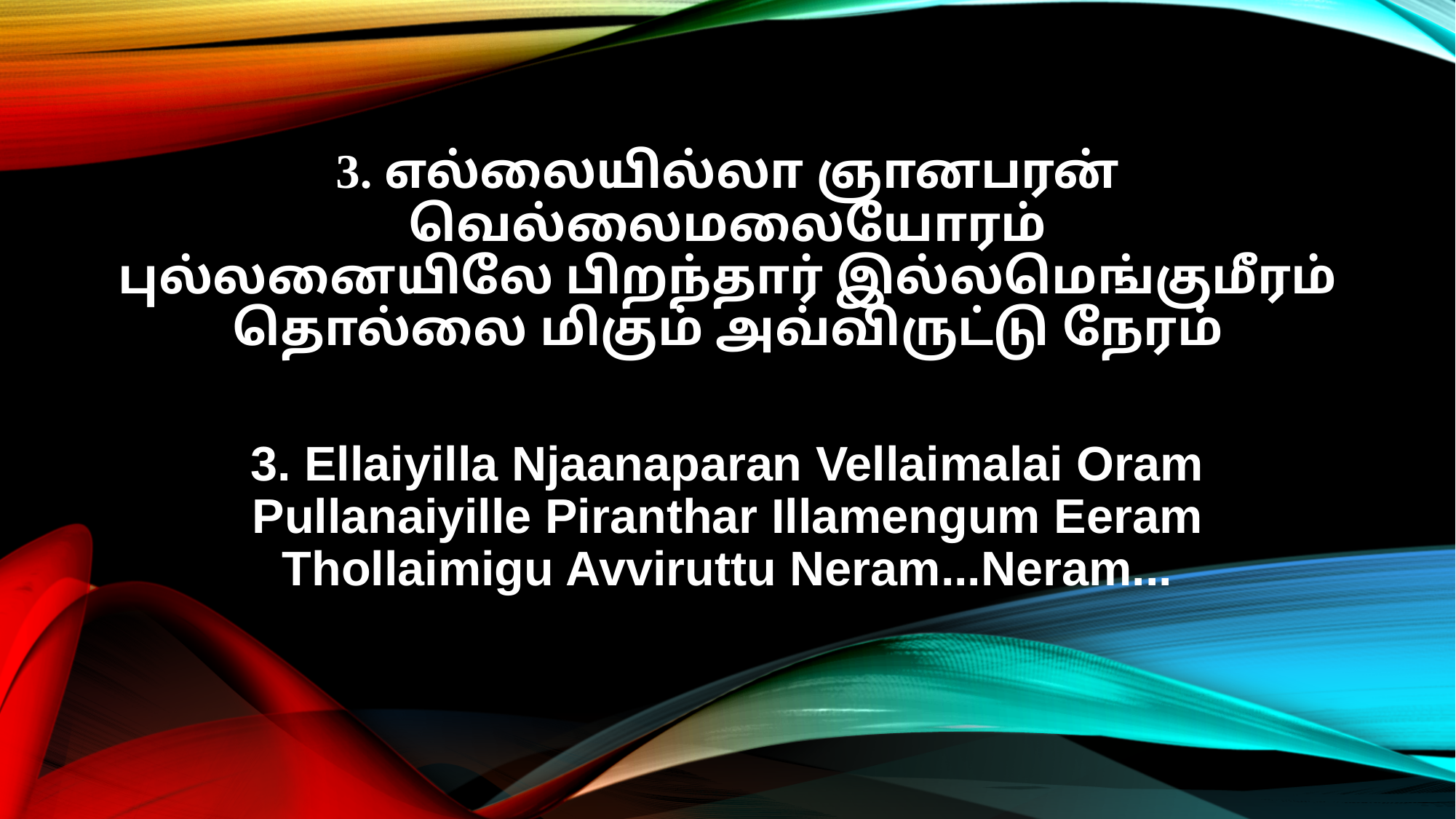

3. எல்லையில்லா ஞானபரன் வெல்லைமலையோரம்
புல்லனையிலே பிறந்தார் இல்லமெங்குமீரம்
தொல்லை மிகும் அவ்விருட்டு நேரம்

3. Ellaiyilla Njaanaparan Vellaimalai Oram
Pullanaiyille Piranthar Illamengum Eeram
Thollaimigu Avviruttu Neram...Neram...